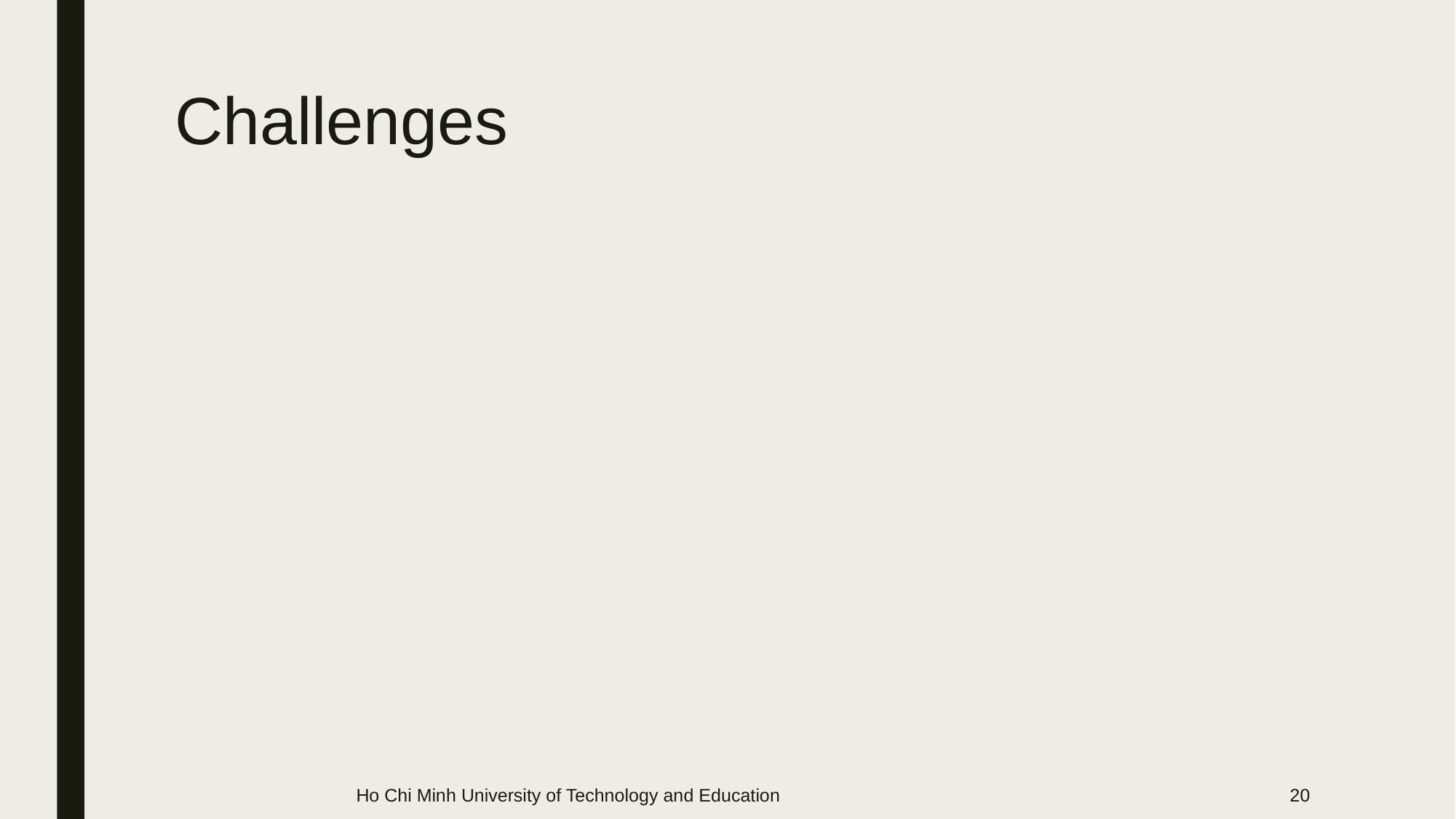

# Challenges

Ho Chi Minh University of Technology and Education
20